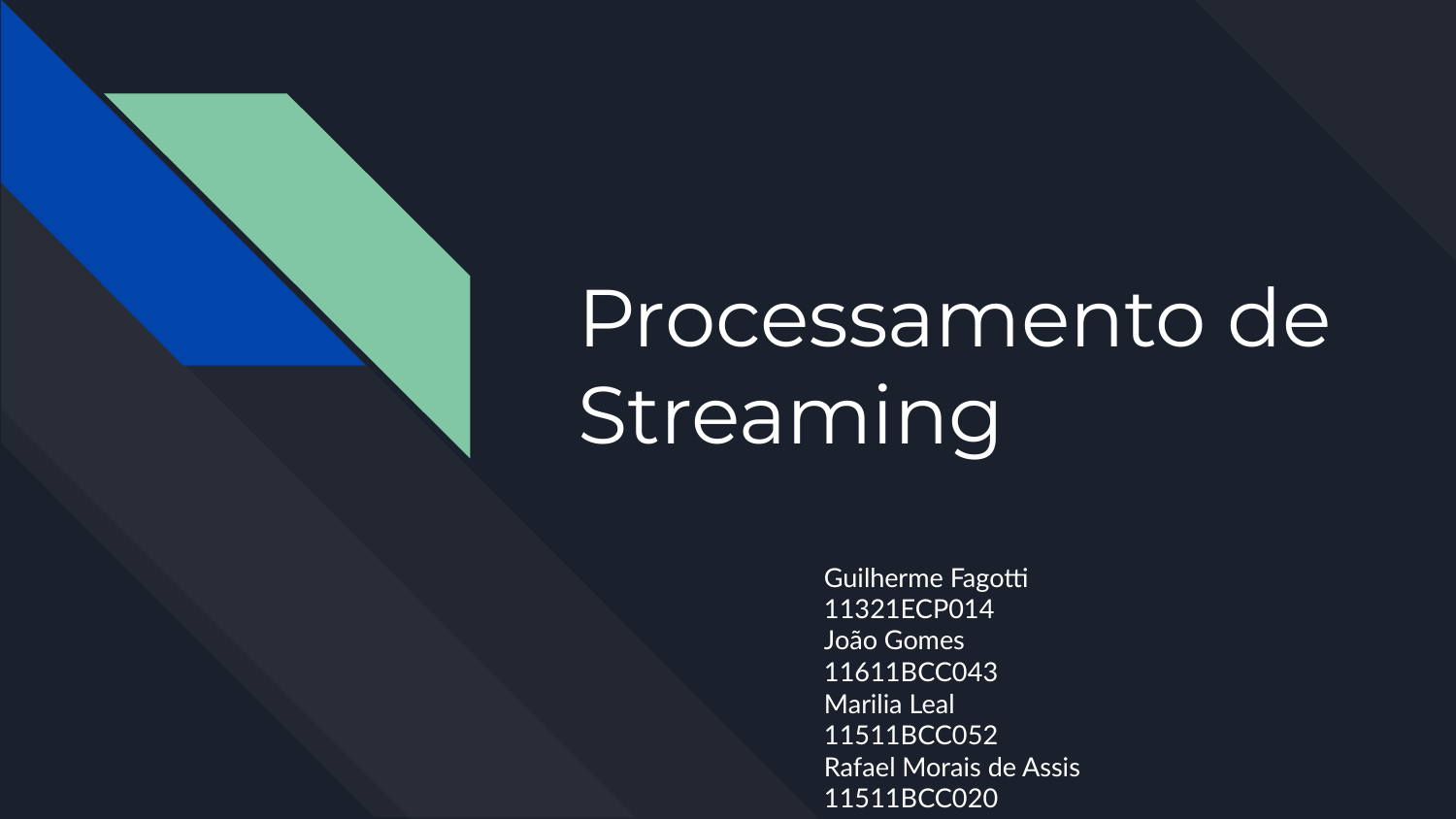

# Processamento de Streaming
Guilherme Fagotti                          11321ECP014
João Gomes			          11611BCC043
Marilia Leal			          11511BCC052
Rafael Morais de Assis                 11511BCC020